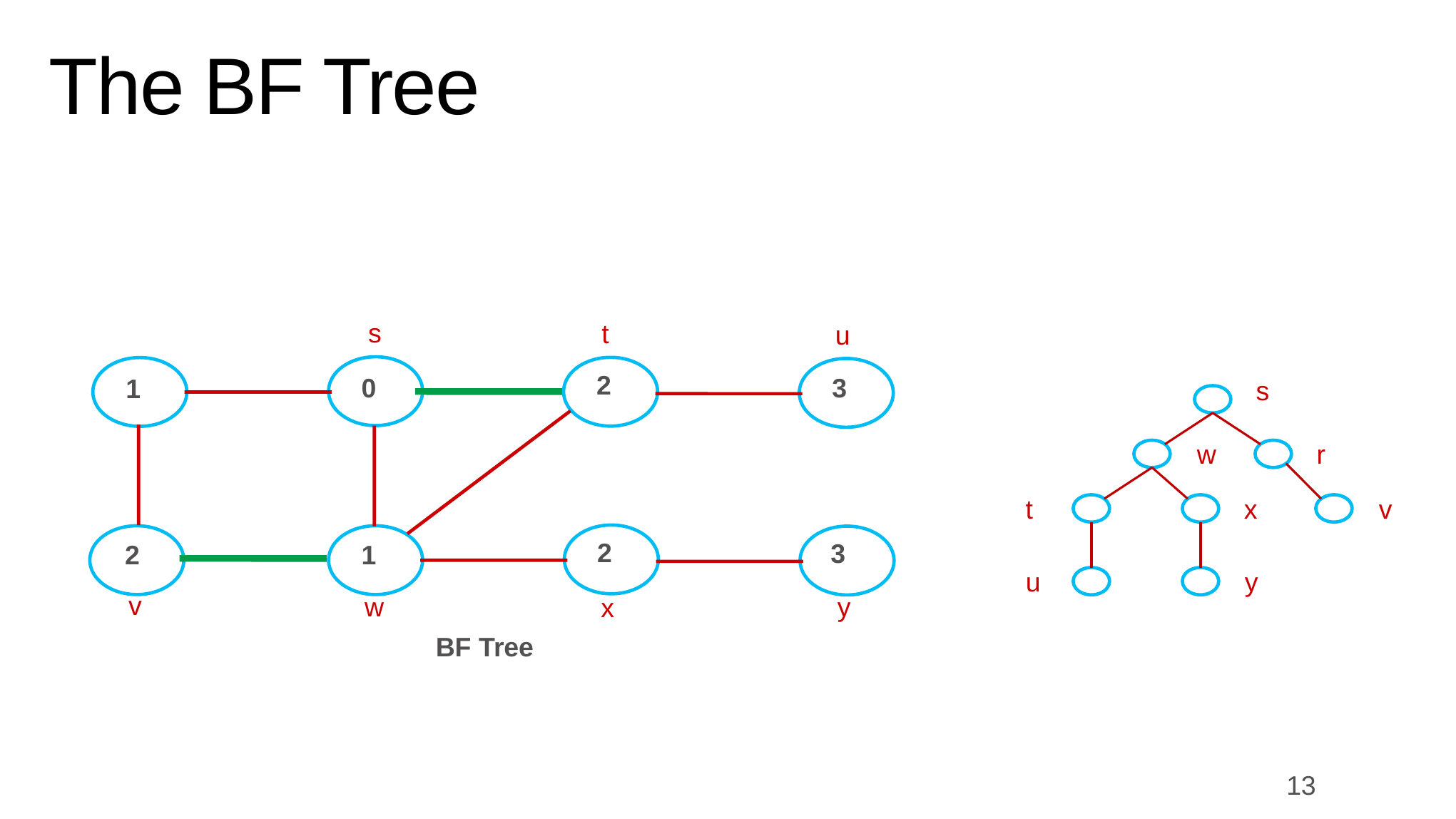

# The BF Tree
s
t
u

2
0
3
1
s

w
r

t
x
v

2
3
2
1

u
y

v
w
y
x
BF Tree
13